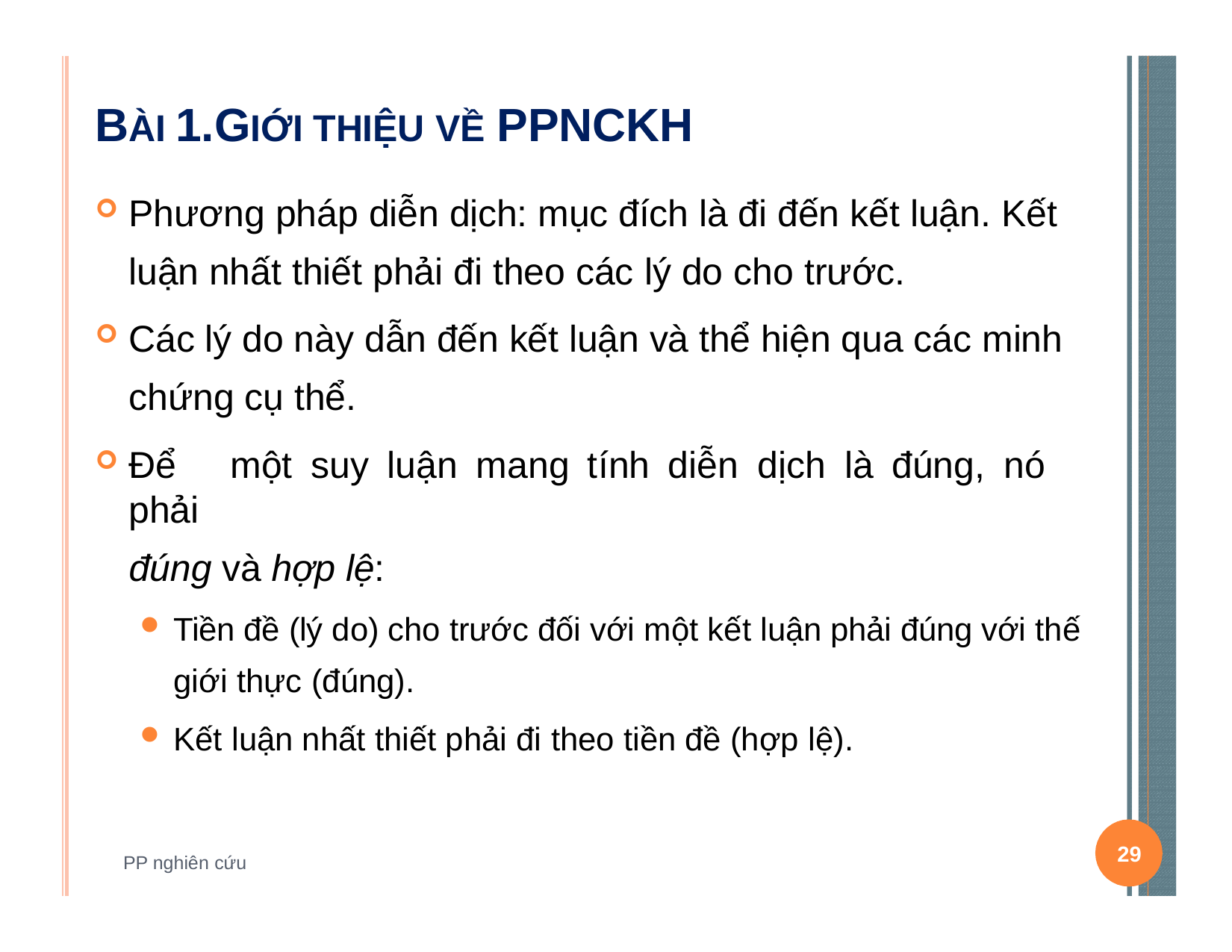

# BÀI 1.GIỚI THIỆU VỀ PPNCKH
Phương pháp diễn dịch: mục đích là đi đến kết luận. Kết  luận nhất thiết phải đi theo các lý do cho trước.
Các lý do này dẫn đến kết luận và thể hiện qua các minh  chứng cụ thể.
Để	một	suy	luận	mang	tính	diễn	dịch	là	đúng,	nó	phải
đúng và hợp lệ:
Tiền đề (lý do) cho trước đối với một kết luận phải đúng với thế  giới thực (đúng).
Kết luận nhất thiết phải đi theo tiền đề (hợp lệ).

29
PP nghiên cứu